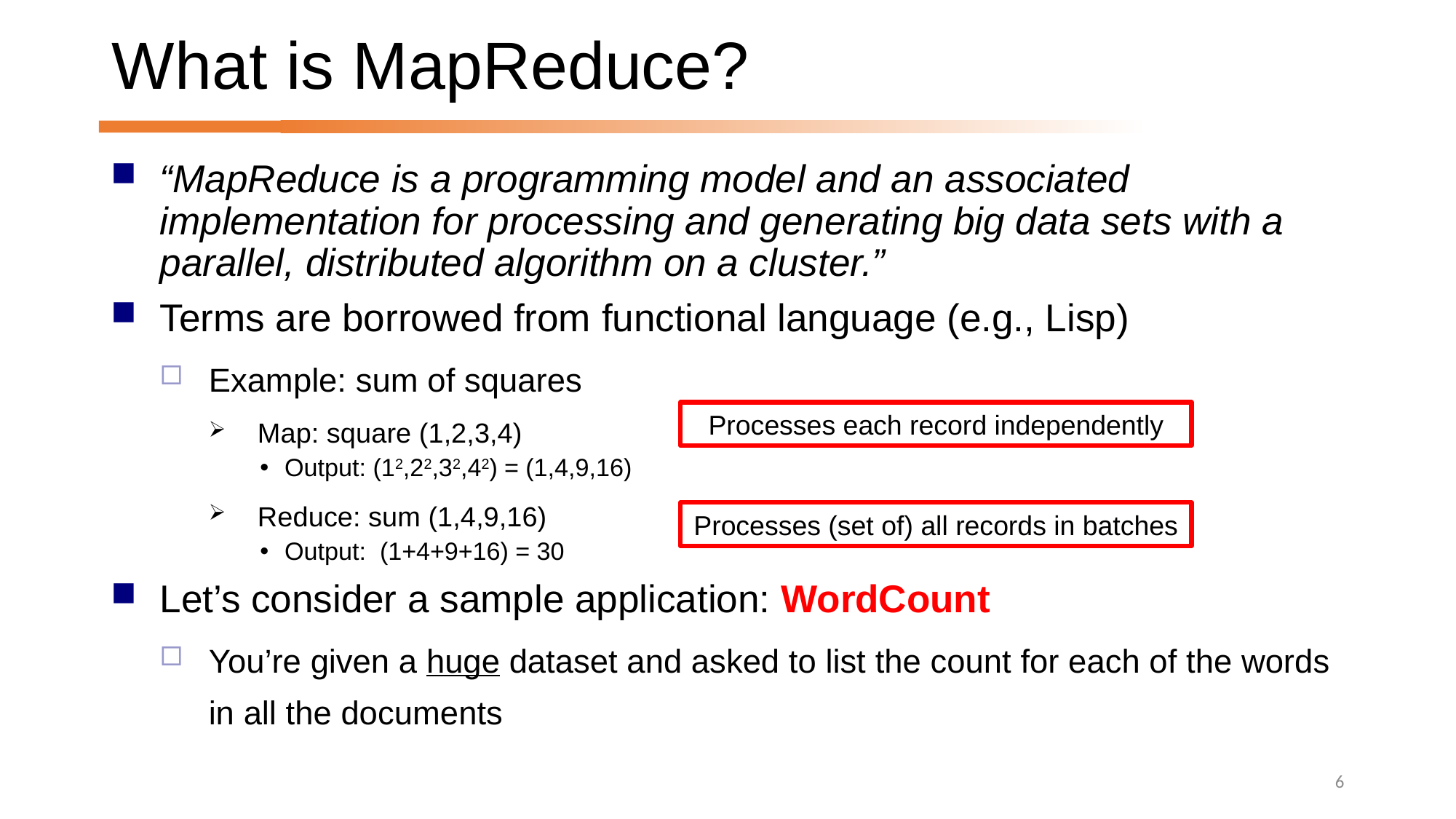

# What is MapReduce?
“MapReduce is a programming model and an associated implementation for processing and generating big data sets with a parallel, distributed algorithm on a cluster.”
Terms are borrowed from functional language (e.g., Lisp)
Example: sum of squares
Map: square (1,2,3,4)
Output: (12,22,32,42) = (1,4,9,16)
Reduce: sum (1,4,9,16)
Output:  (1+4+9+16) = 30
Let’s consider a sample application: WordCount
You’re given a huge dataset and asked to list the count for each of the words in all the documents
Processes each record independently
Processes (set of) all records in batches
6